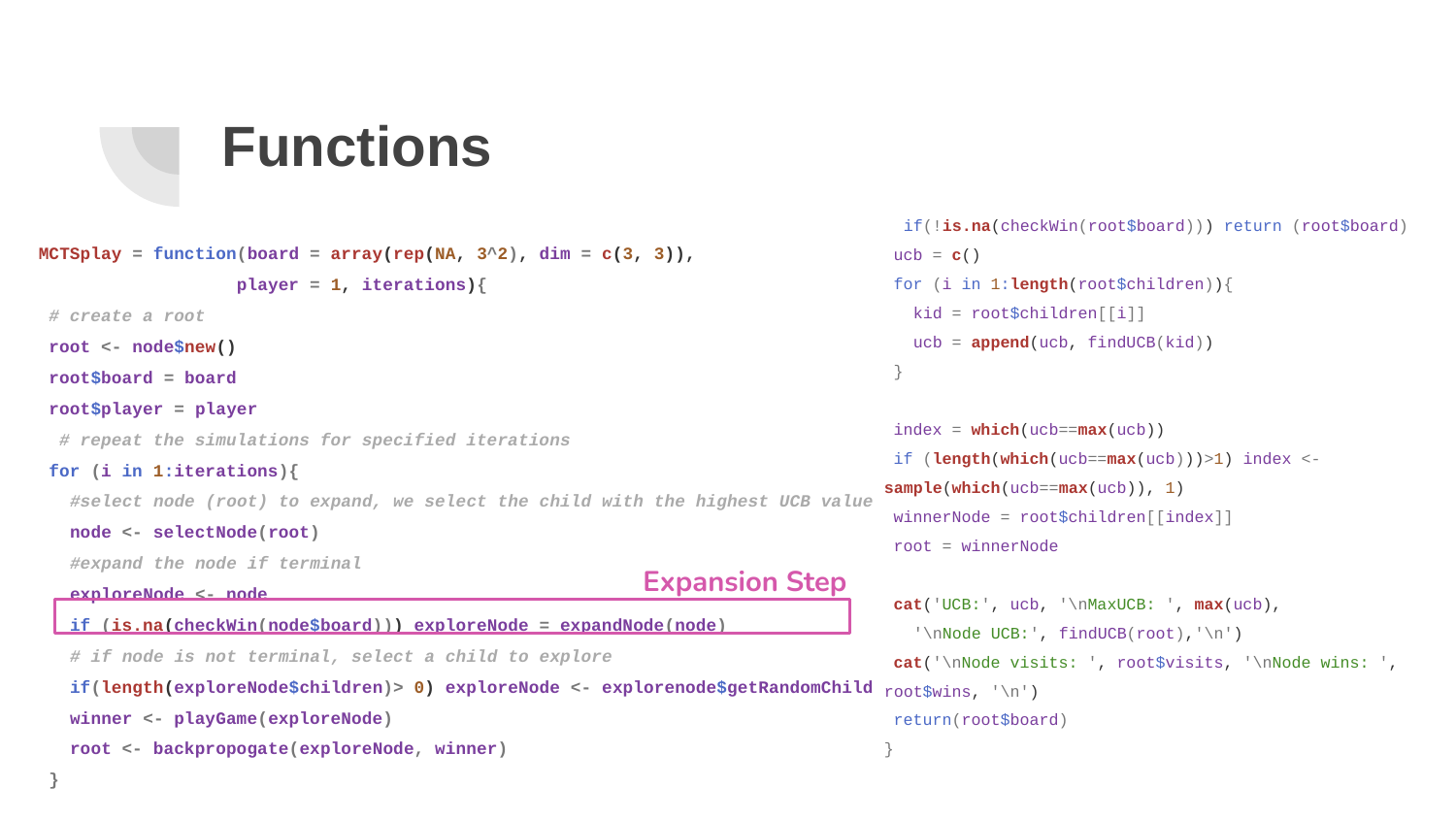

# Functions
  if(!is.na(checkWin(root$board))) return (root$board)
 ucb = c()
 for (i in 1:length(root$children)){
   kid = root$children[[i]]
   ucb = append(ucb, findUCB(kid))
 }

 index = which(ucb==max(ucb))
 if (length(which(ucb==max(ucb)))>1) index <- sample(which(ucb==max(ucb)), 1)
 winnerNode = root$children[[index]]
 root = winnerNode

 cat('UCB:', ucb, '\nMaxUCB: ', max(ucb),
   '\nNode UCB:', findUCB(root),'\n')
 cat('\nNode visits: ', root$visits, '\nNode wins: ', root$wins, '\n')
 return(root$board)
}
MCTSplay = function(board = array(rep(NA, 3^2), dim = c(3, 3)),
                   player = 1, iterations){
 # create a root
 root <- node$new()
 root$board = board
 root$player = player
  # repeat the simulations for specified iterations
 for (i in 1:iterations){
   #select node (root) to expand, we select the child with the highest UCB value
   node <- selectNode(root)
   #expand the node if terminal
   exploreNode <- node
   if (is.na(checkWin(node$board))) exploreNode = expandNode(node)
   # if node is not terminal, select a child to explore
   if(length(exploreNode$children)> 0) exploreNode <- explorenode$getRandomChild
   winner <- playGame(exploreNode)
   root <- backpropogate(exploreNode, winner)
 }
Expansion Step